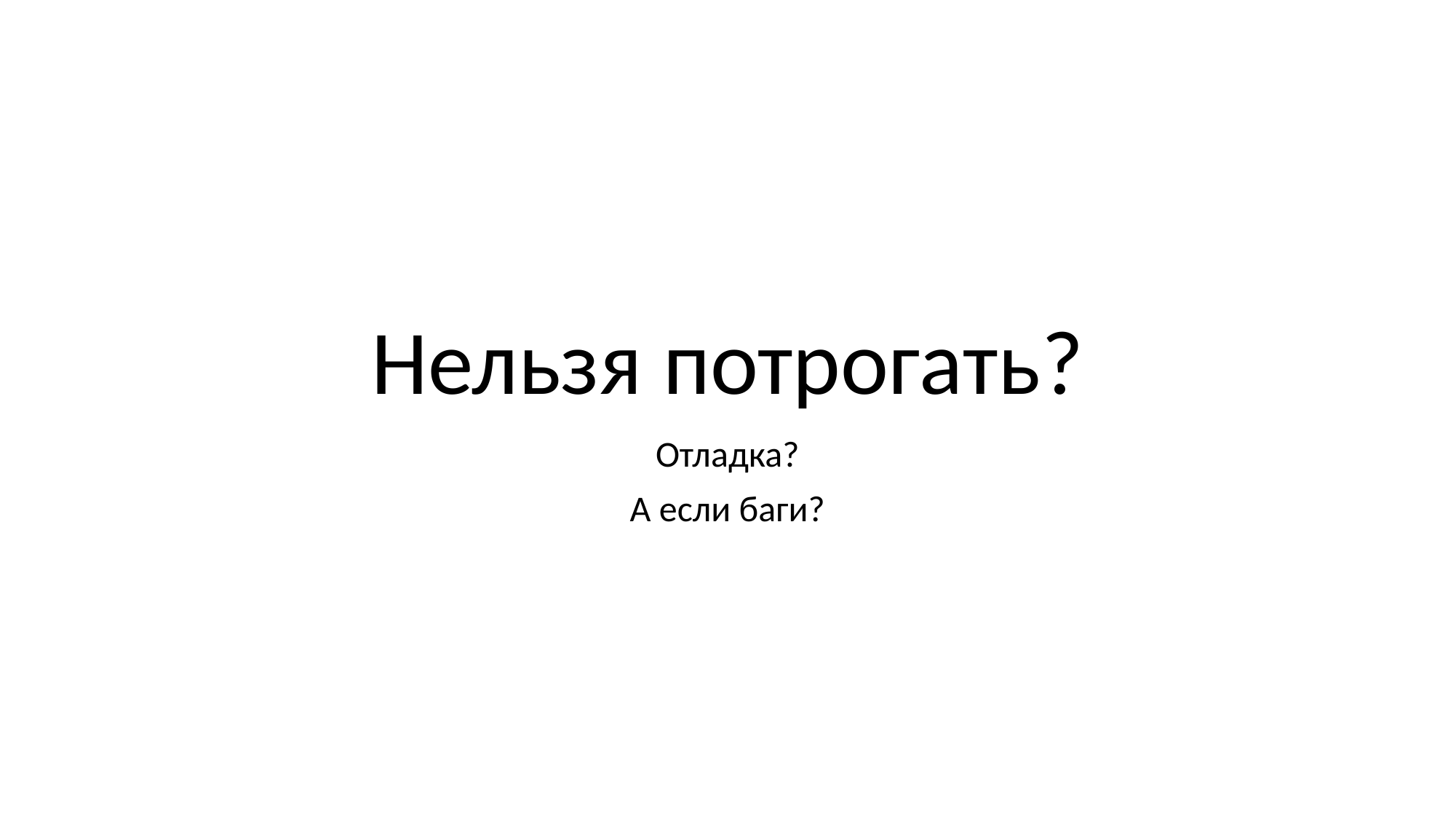

# Нельзя потрогать?
Отладка?
А если баги?